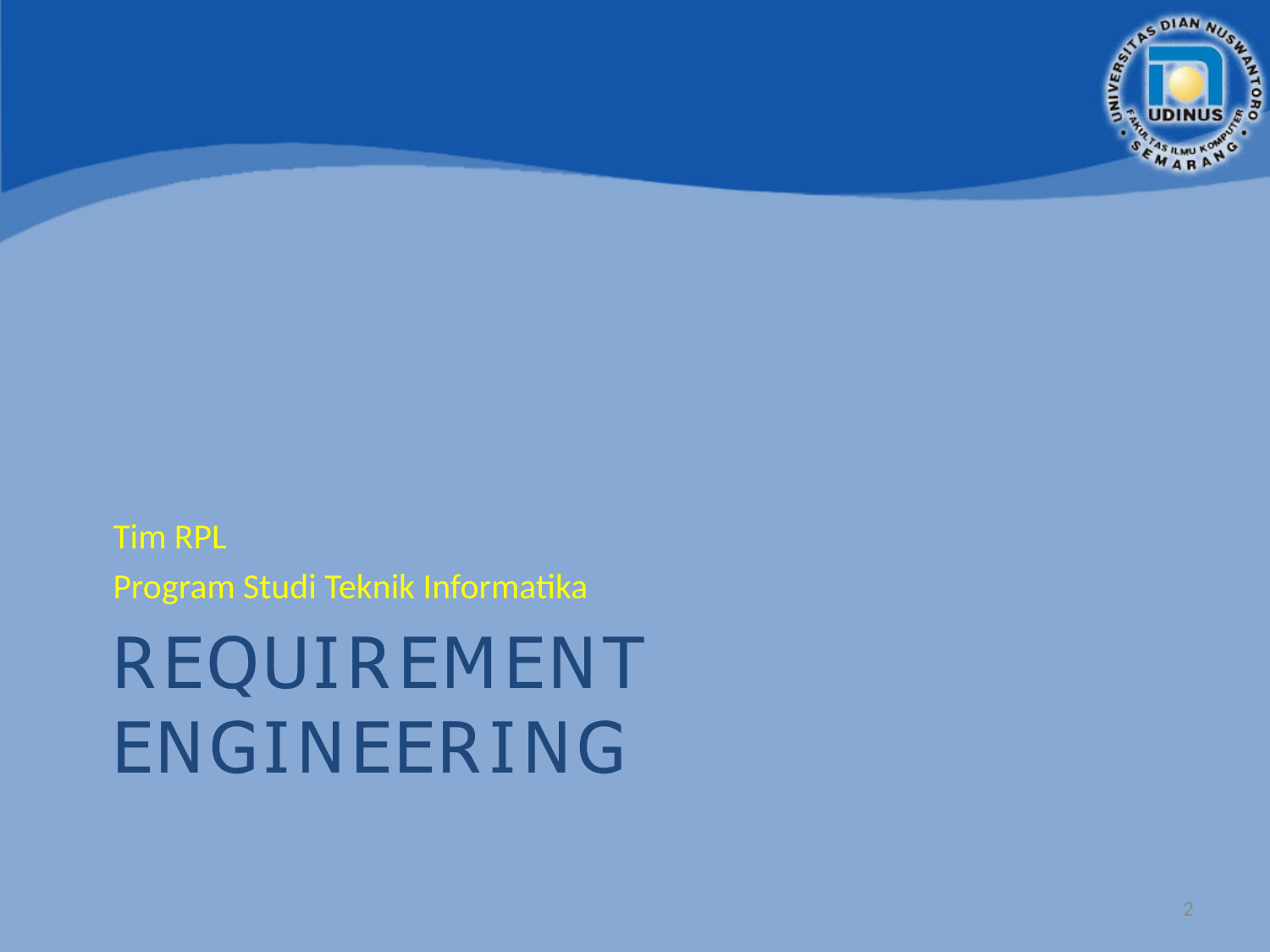

Tim RPL
Program Studi Teknik Informatika
# Requirement Engineering
2